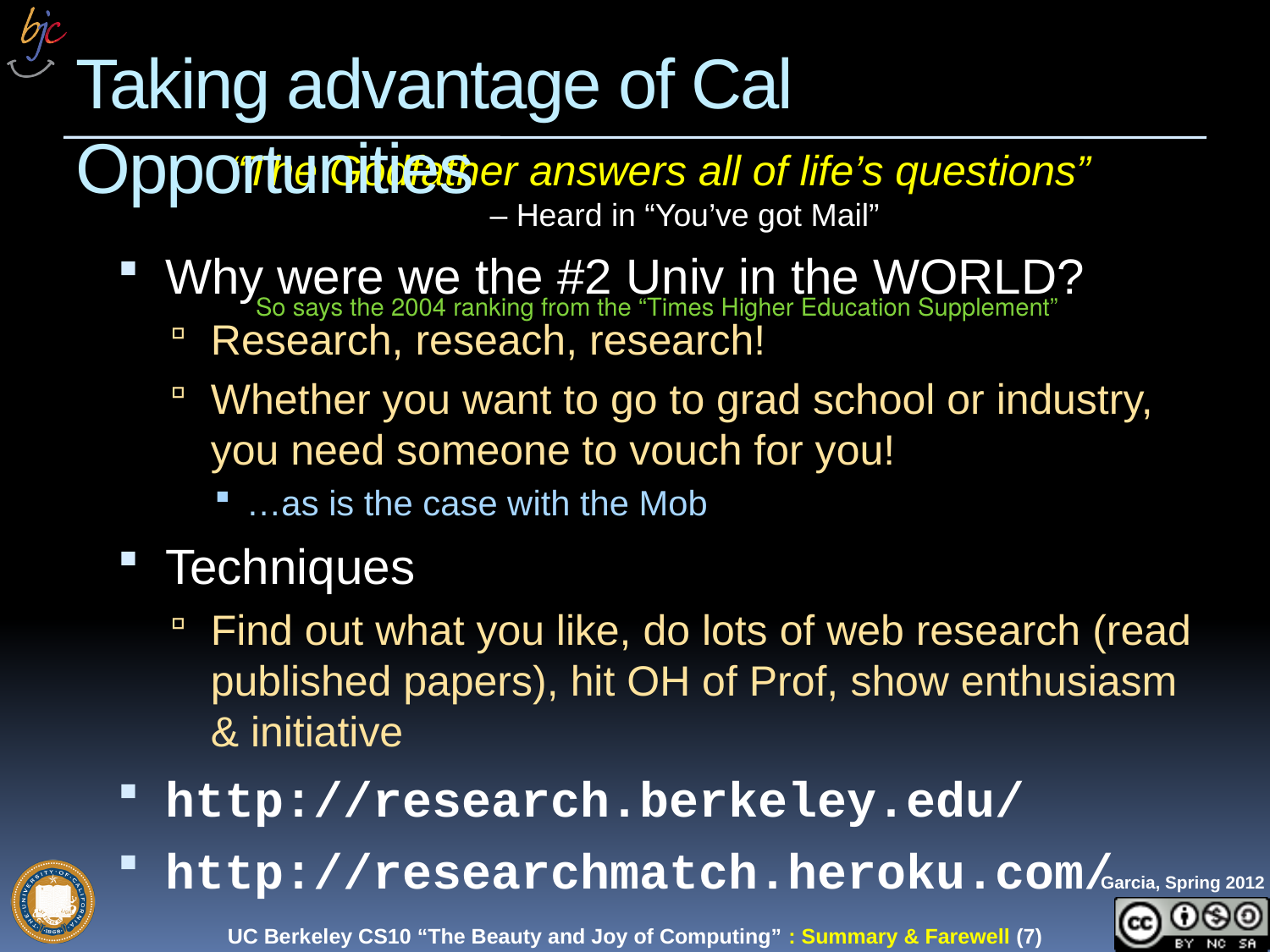

# Taking advantage of Cal Opportunities
“The Godfather answers all of life’s questions”
– Heard in “You’ve got Mail”
Why were we the #2 Univ in the WORLD?
Research, reseach, research!
Whether you want to go to grad school or industry, you need someone to vouch for you!
…as is the case with the Mob
Techniques
Find out what you like, do lots of web research (read published papers), hit OH of Prof, show enthusiasm & initiative
http://research.berkeley.edu/
http://researchmatch.heroku.com/

So says the 2004 ranking from the “Times Higher Education Supplement”